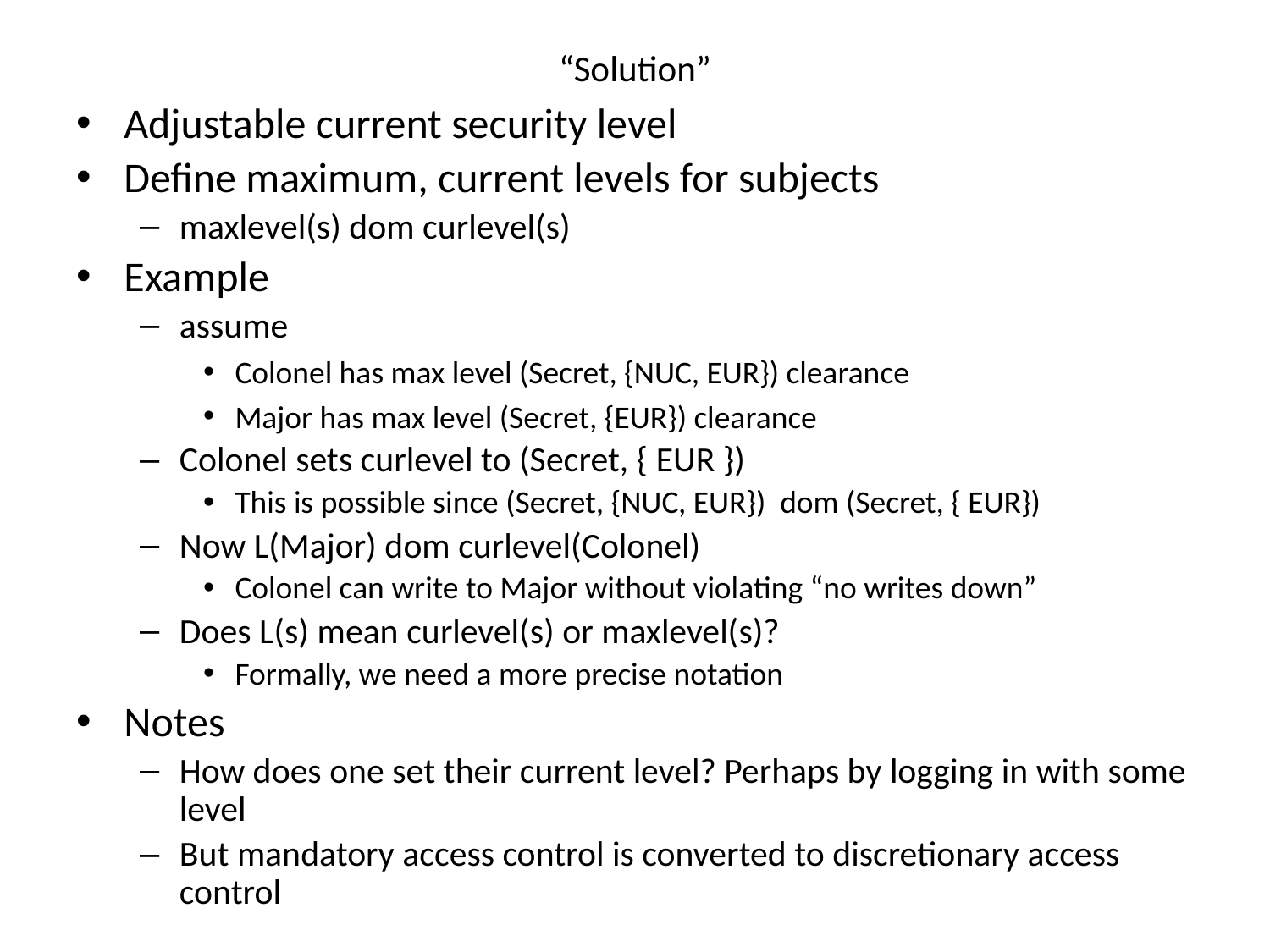

# “Solution”
Adjustable current security level
Define maximum, current levels for subjects
maxlevel(s) dom curlevel(s)
Example
assume
Colonel has max level (Secret, {NUC, EUR}) clearance
Major has max level (Secret, {EUR}) clearance
Colonel sets curlevel to (Secret, { EUR })
This is possible since (Secret, {NUC, EUR})  dom (Secret, { EUR})
Now L(Major) dom curlevel(Colonel)
Colonel can write to Major without violating “no writes down”
Does L(s) mean curlevel(s) or maxlevel(s)?
Formally, we need a more precise notation
Notes
How does one set their current level? Perhaps by logging in with some level
But mandatory access control is converted to discretionary access control